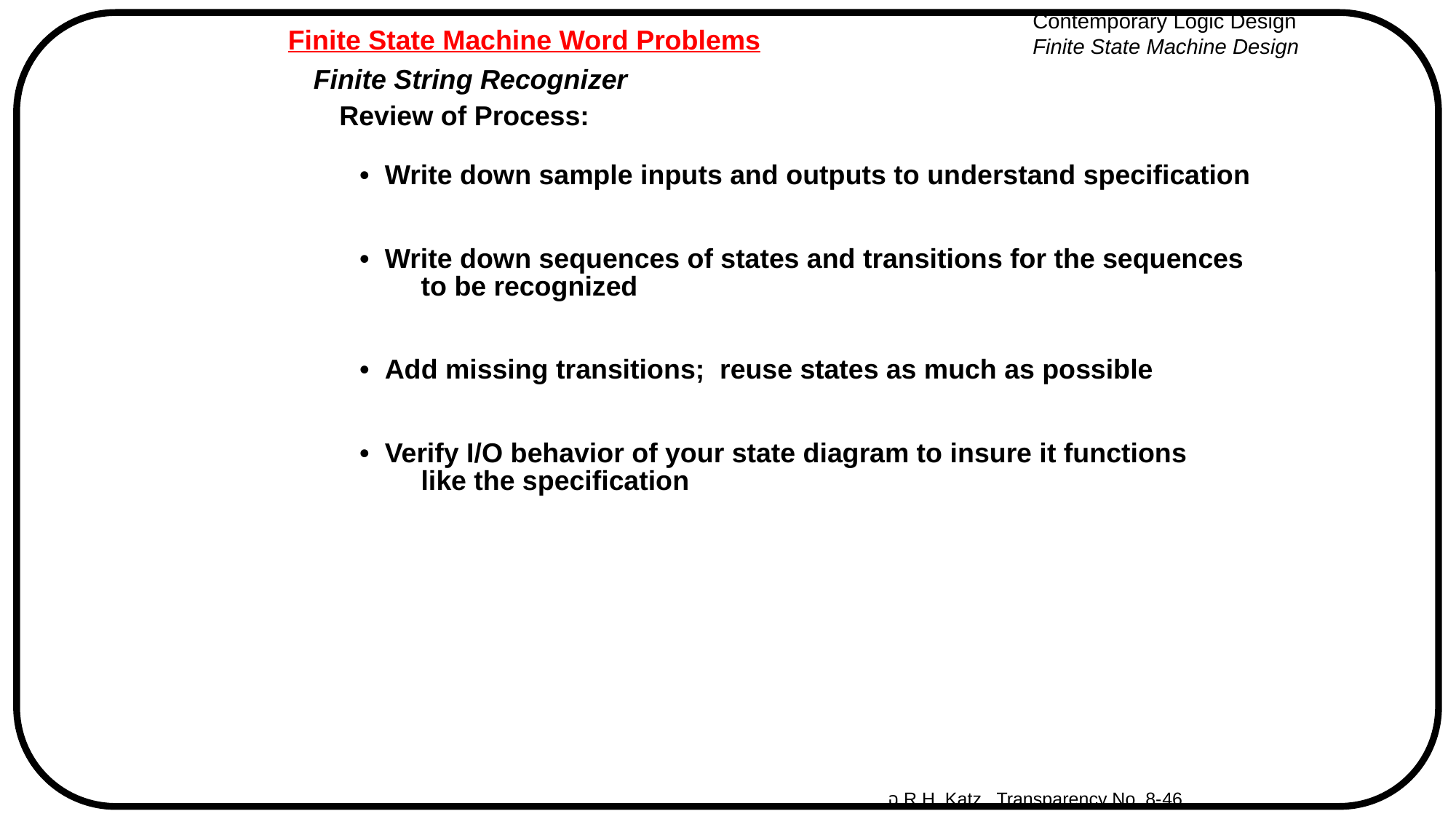

# Finite State Machine Word Problems
Finite String Recognizer
Review of Process:
•  Write down sample inputs and outputs to understand specification

•  Write down sequences of states and transitions for the sequences
        to be recognized

•  Add missing transitions;  reuse states as much as possible

•  Verify I/O behavior of your state diagram to insure it functions
        like the specification